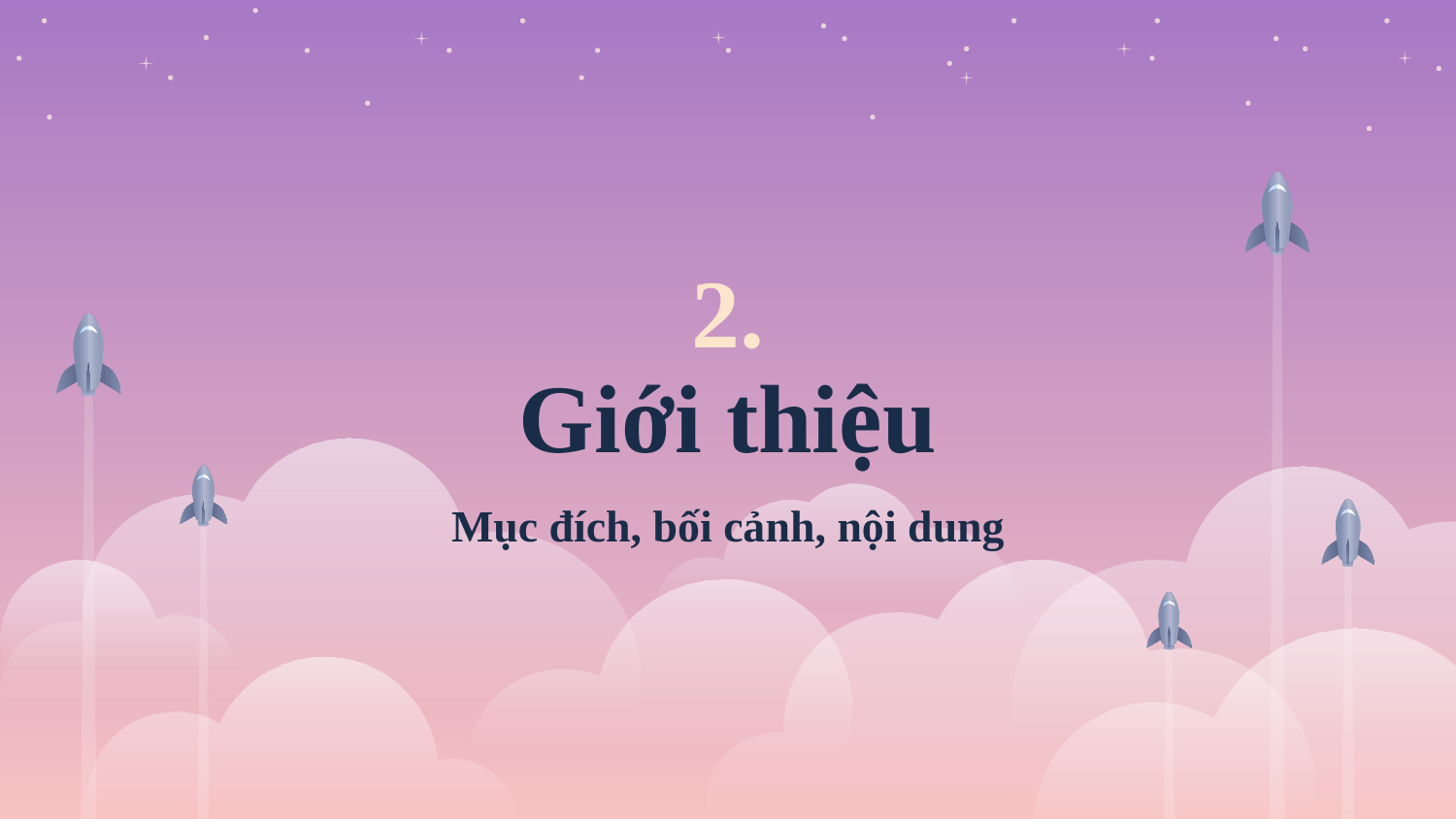

# 2.
Giới thiệu
Mục đích, bối cảnh, nội dung